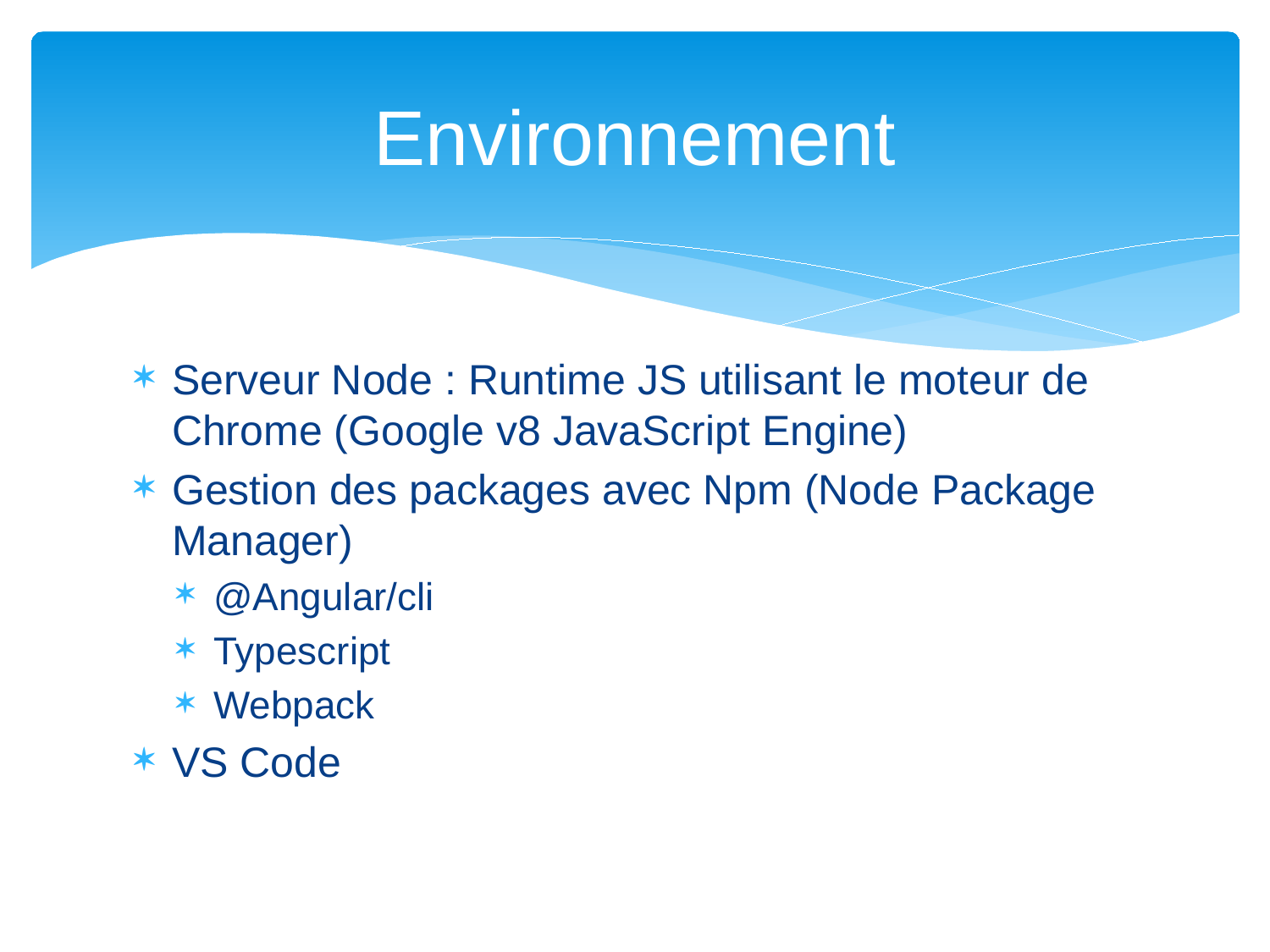

# Environnement
Serveur Node : Runtime JS utilisant le moteur de Chrome (Google v8 JavaScript Engine)
Gestion des packages avec Npm (Node Package Manager)
@Angular/cli
Typescript
Webpack
VS Code